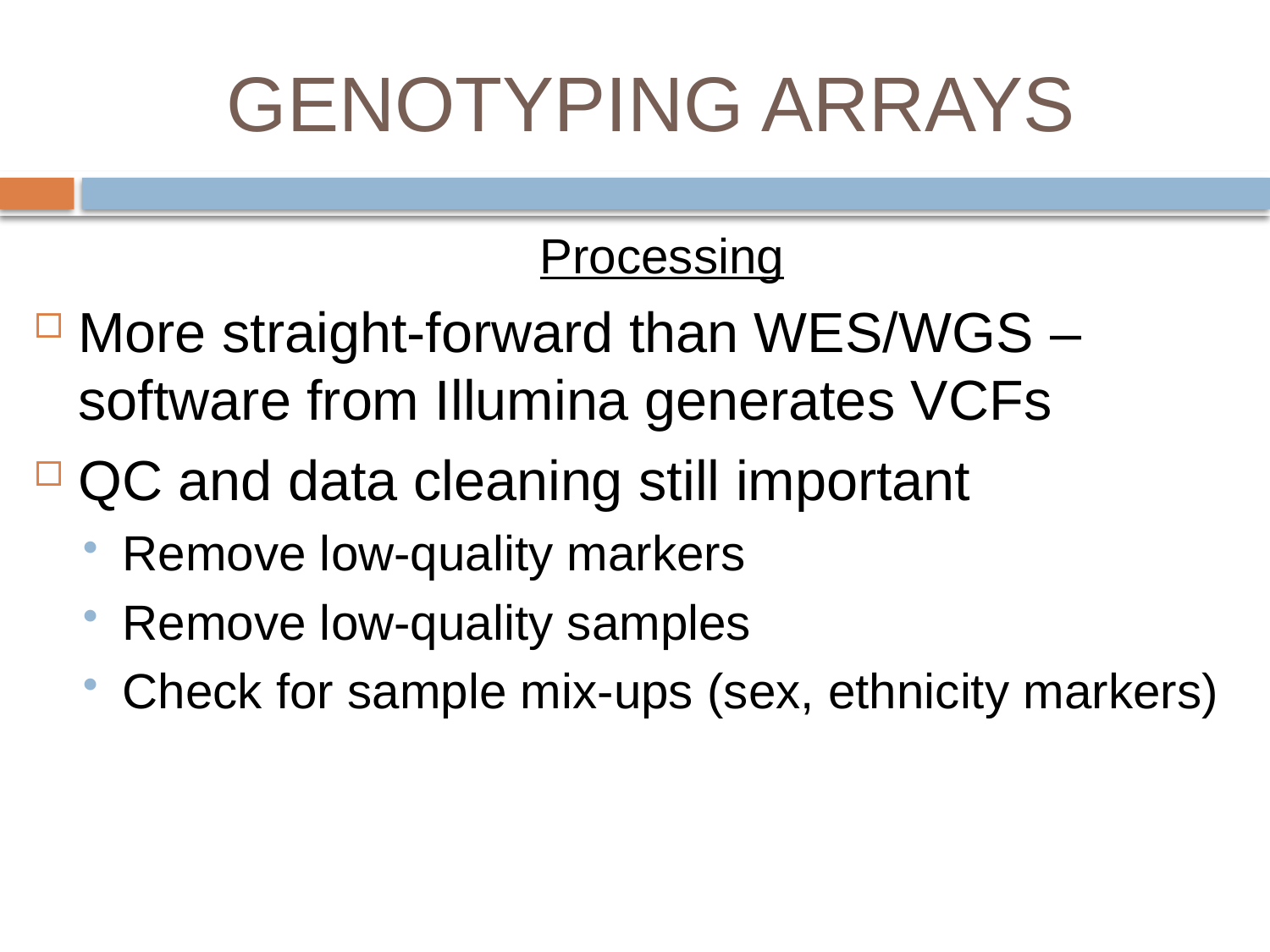

# GENOTYPING ARRAYS
Processing
More straight-forward than WES/WGS – software from Illumina generates VCFs
QC and data cleaning still important
Remove low-quality markers
Remove low-quality samples
Check for sample mix-ups (sex, ethnicity markers)